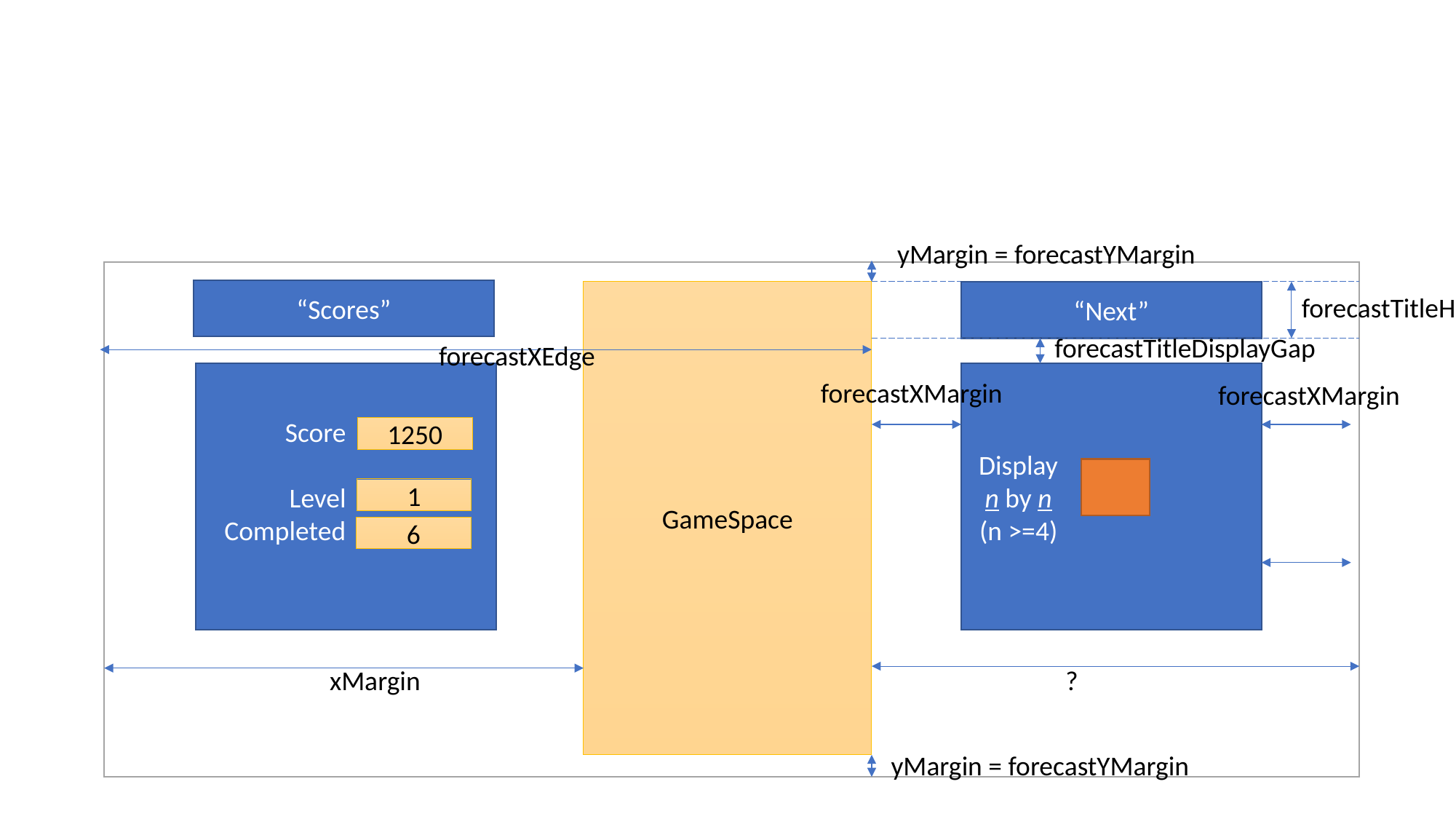

#
yMargin = forecastYMargin

“Scores”
“Next”
GameSpace
forecastTitleHeight
forecastTitleDisplayGap
forecastXEdge
Score

Level
Completed

Display
n by n
(n >=4)
forecastXMargin
forecastXMargin
1250

1
6
xMargin
?
yMargin = forecastYMargin